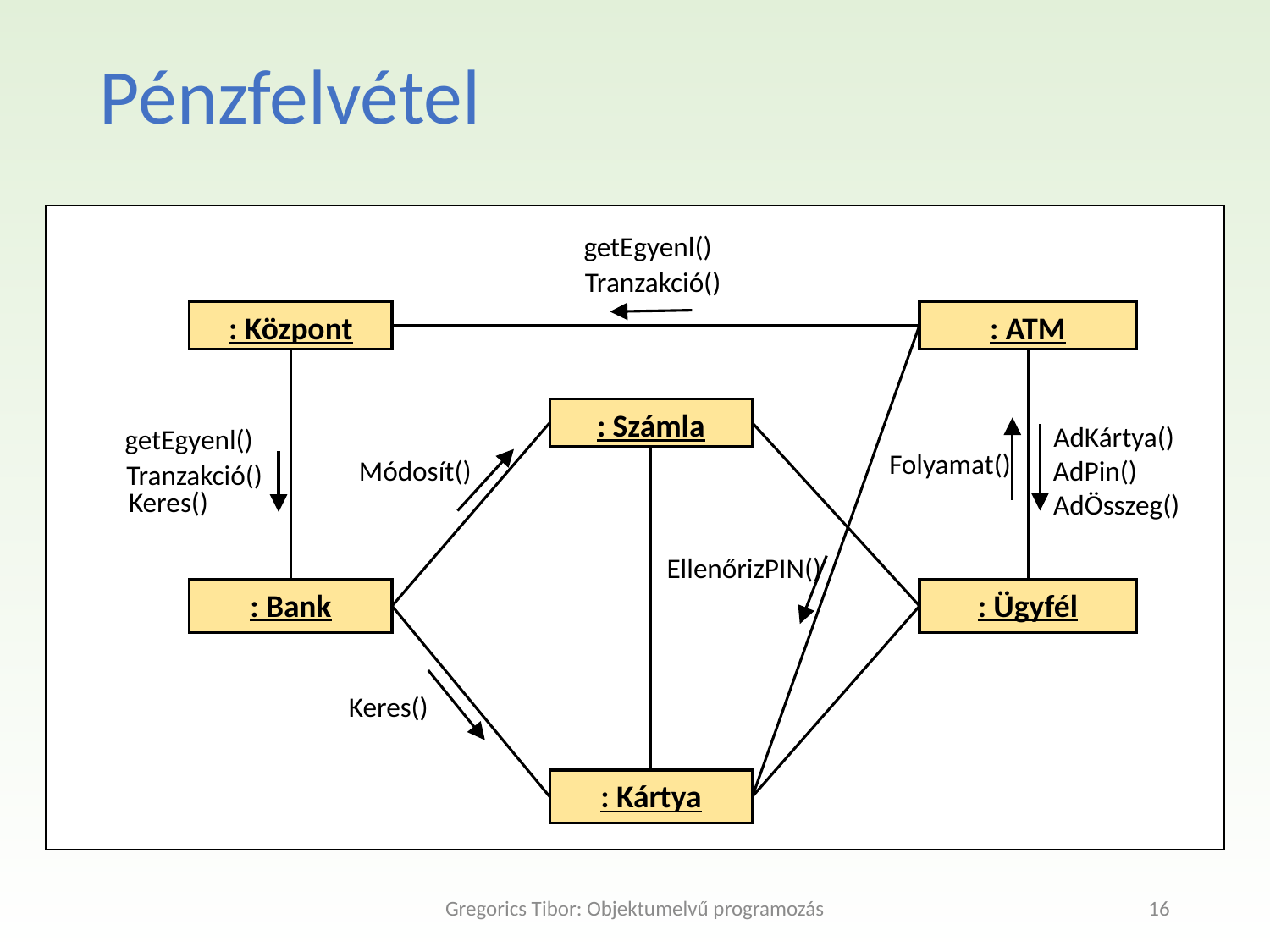

Pénzfelvétel

getEgyenl()
Tranzakció()
: Központ
: ATM

: Számla
AdKártya()
getEgyenl()
Folyamat()
Módosít()
AdPin()
Tranzakció()
Keres()
AdÖsszeg()
EllenőrizPIN()
: Bank

: Ügyfél

Keres()
: Kártya

Gregorics Tibor: Objektumelvű programozás
16